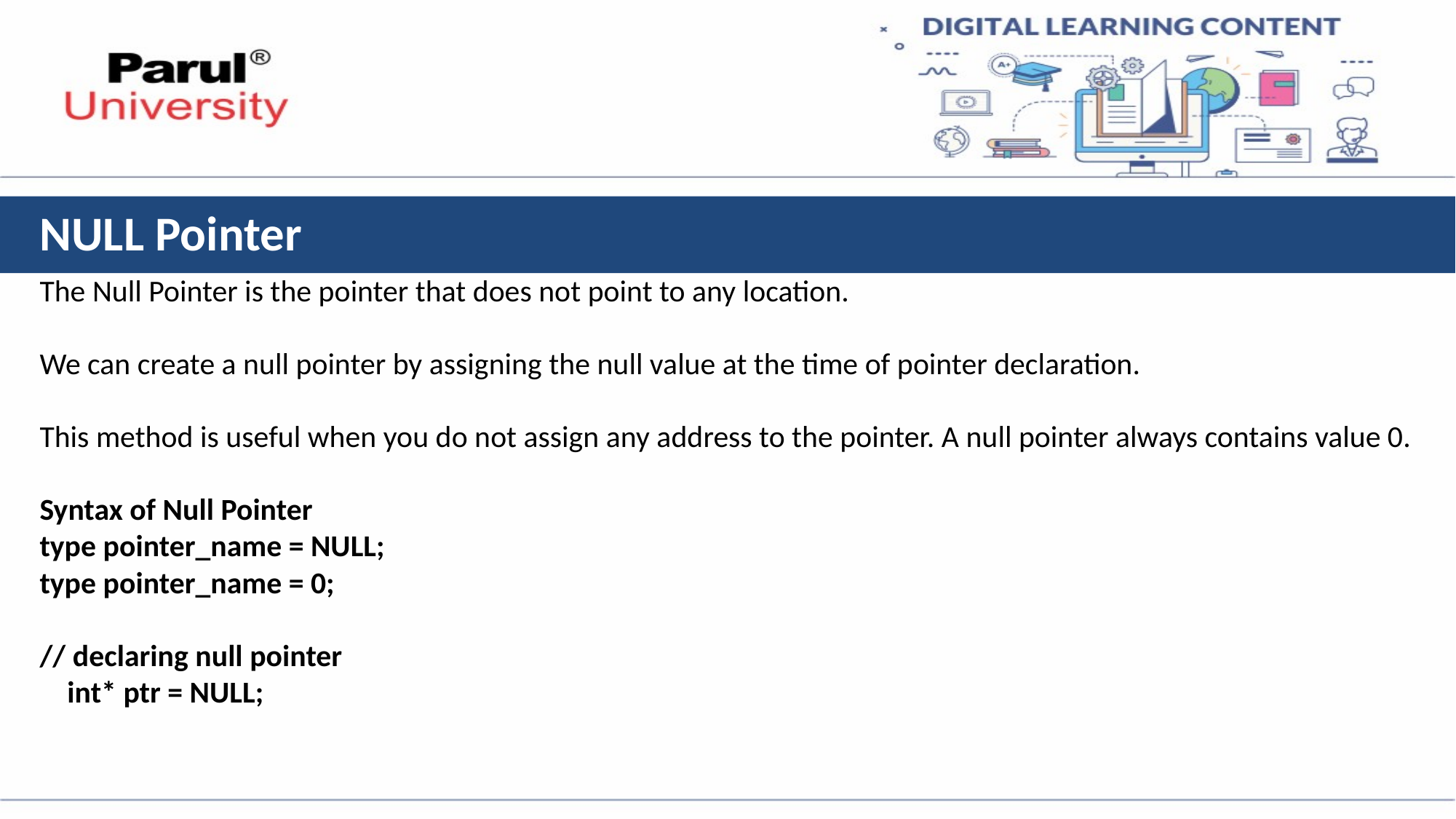

# NULL Pointer
The Null Pointer is the pointer that does not point to any location.

We can create a null pointer by assigning the null value at the time of pointer declaration.

This method is useful when you do not assign any address to the pointer. A null pointer always contains value 0.

Syntax of Null Pointer
type pointer_name = NULL;
type pointer_name = 0;

// declaring null pointer
    int* ptr = NULL;